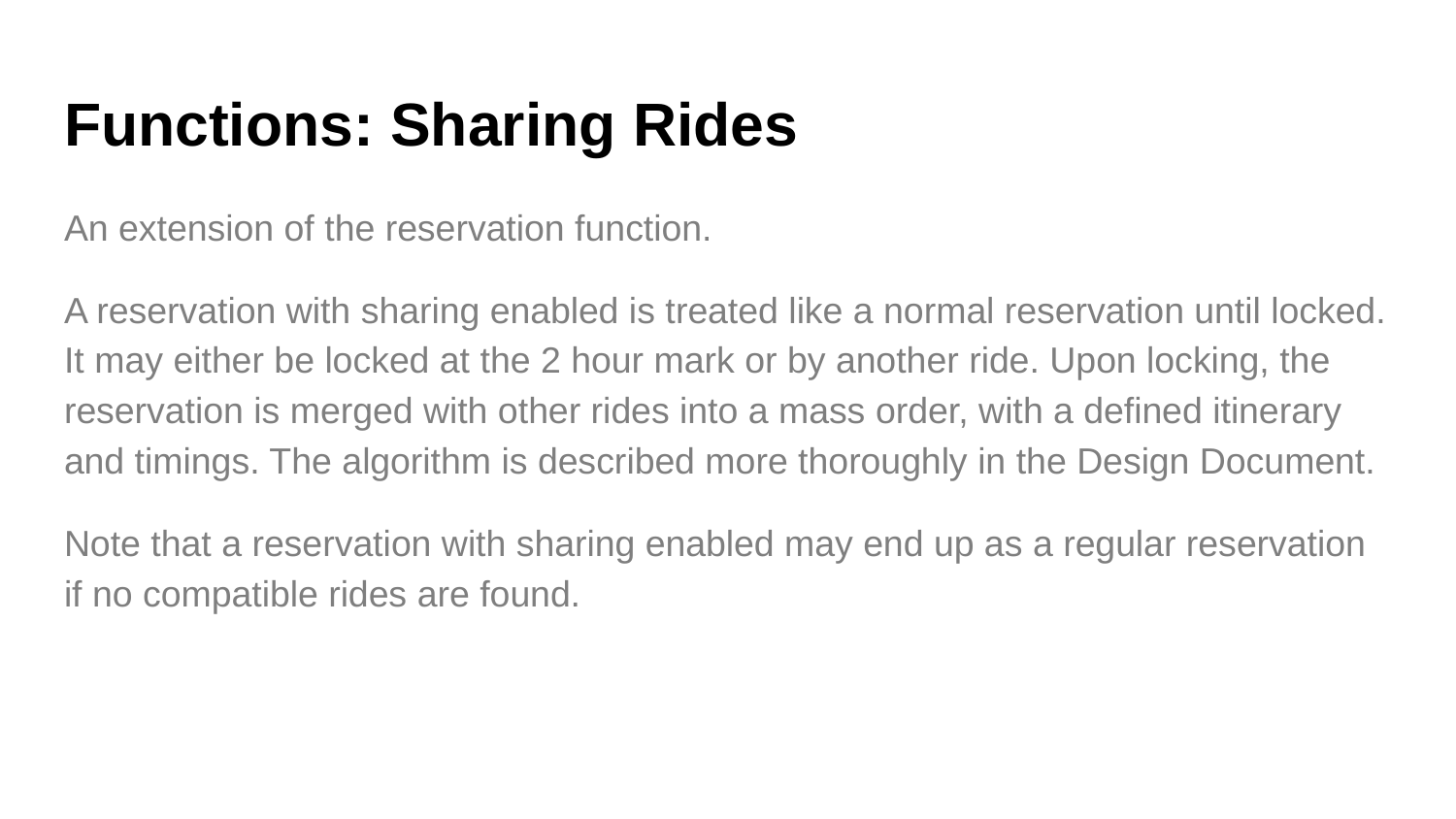

# Functions: Sharing Rides
An extension of the reservation function.
A reservation with sharing enabled is treated like a normal reservation until locked. It may either be locked at the 2 hour mark or by another ride. Upon locking, the reservation is merged with other rides into a mass order, with a defined itinerary and timings. The algorithm is described more thoroughly in the Design Document.
Note that a reservation with sharing enabled may end up as a regular reservation if no compatible rides are found.